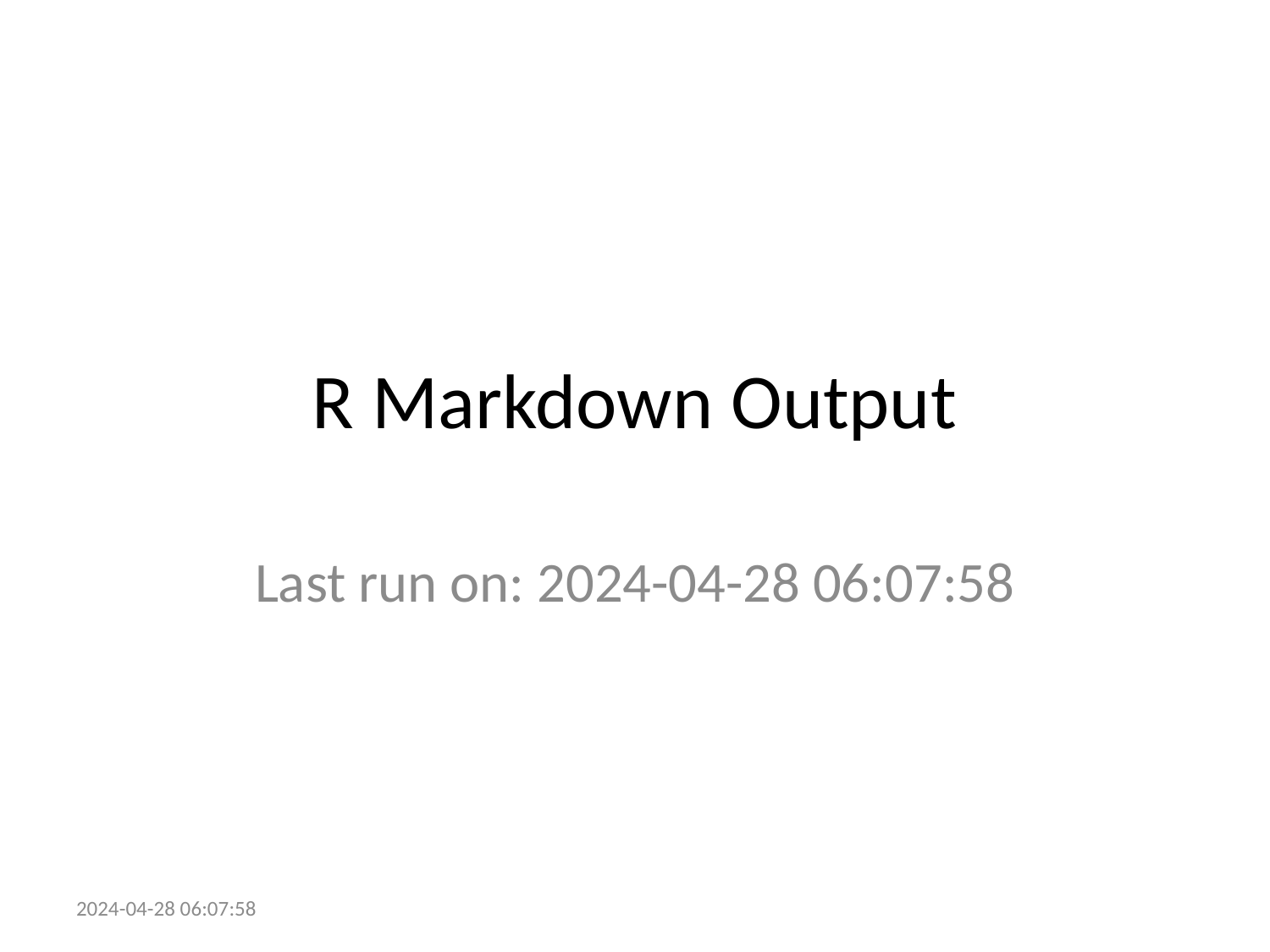

# R Markdown Output
Last run on: 2024-04-28 06:07:58
2024-04-28 06:07:58